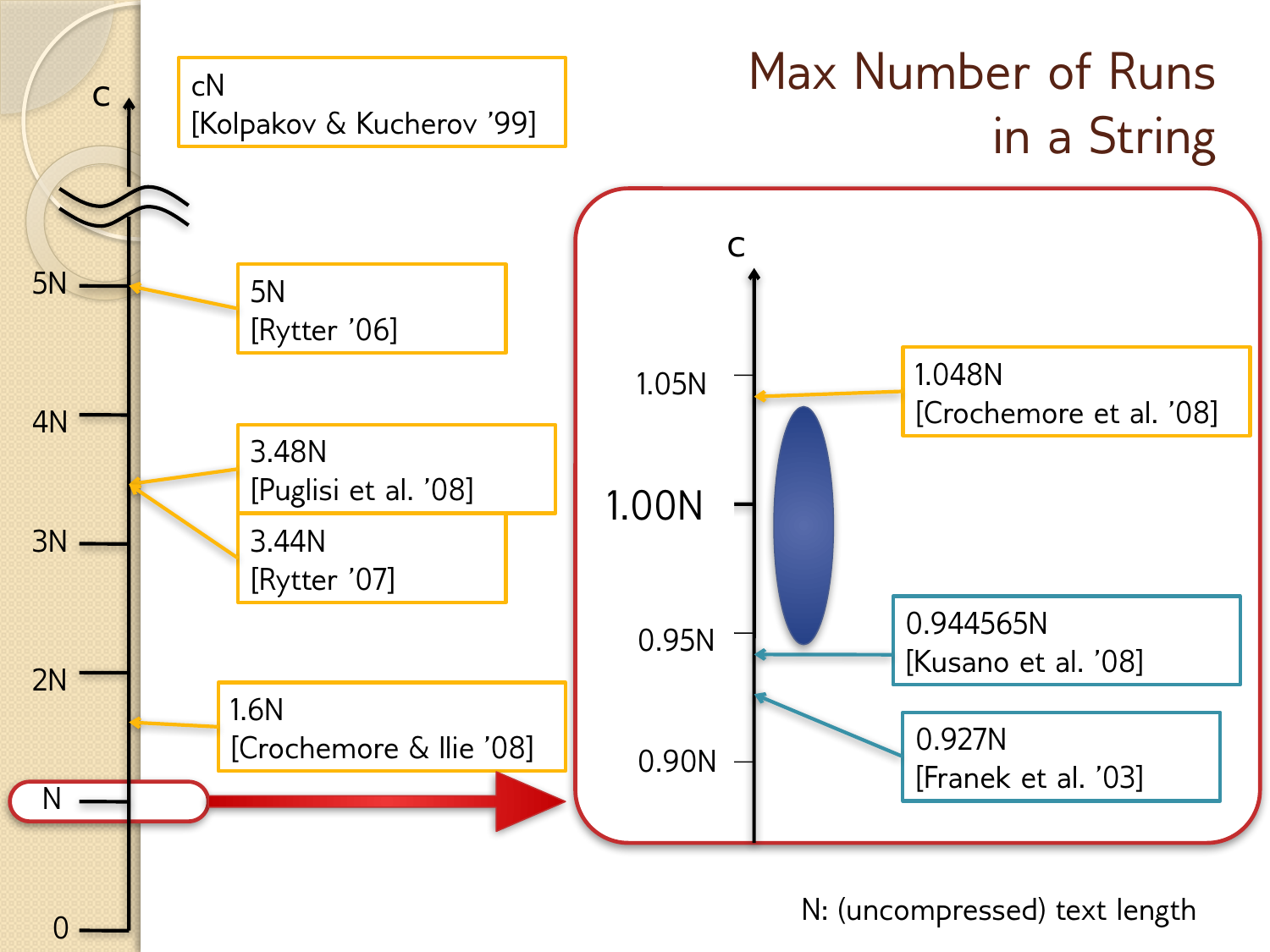

# Max Number of Runs in a String
c
cN
[Kolpakov & Kucherov ’99]

c
5N
5N
[Rytter ’06]
1.048N
[Crochemore et al. ’08]
1.05N
4N

3.48N
[Puglisi et al. ’08]
1.00N
3N
3.44N
[Rytter ’07]
0.944565N
[Kusano et al. ’08]
0.95N
2N
1.6N
[Crochemore & Ilie ’08]
0.927N
[Franek et al. ’03]
0.90N
N

N: (uncompressed) text length
0